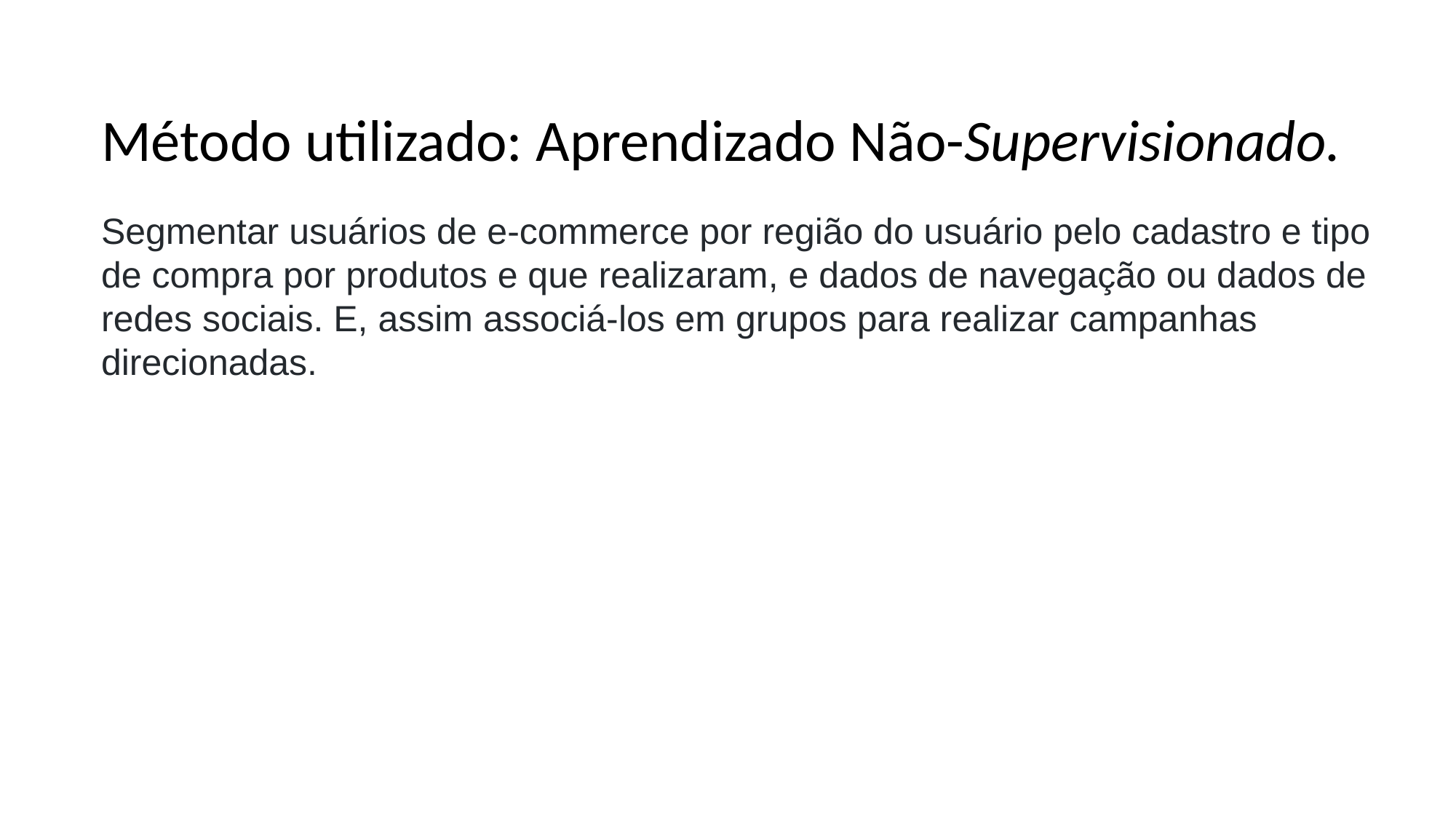

Método utilizado: Aprendizado Não-Supervisionado.
Segmentar usuários de e-commerce por região do usuário pelo cadastro e tipo de compra por produtos e que realizaram, e dados de navegação ou dados de redes sociais. E, assim associá-los em grupos para realizar campanhas direcionadas.